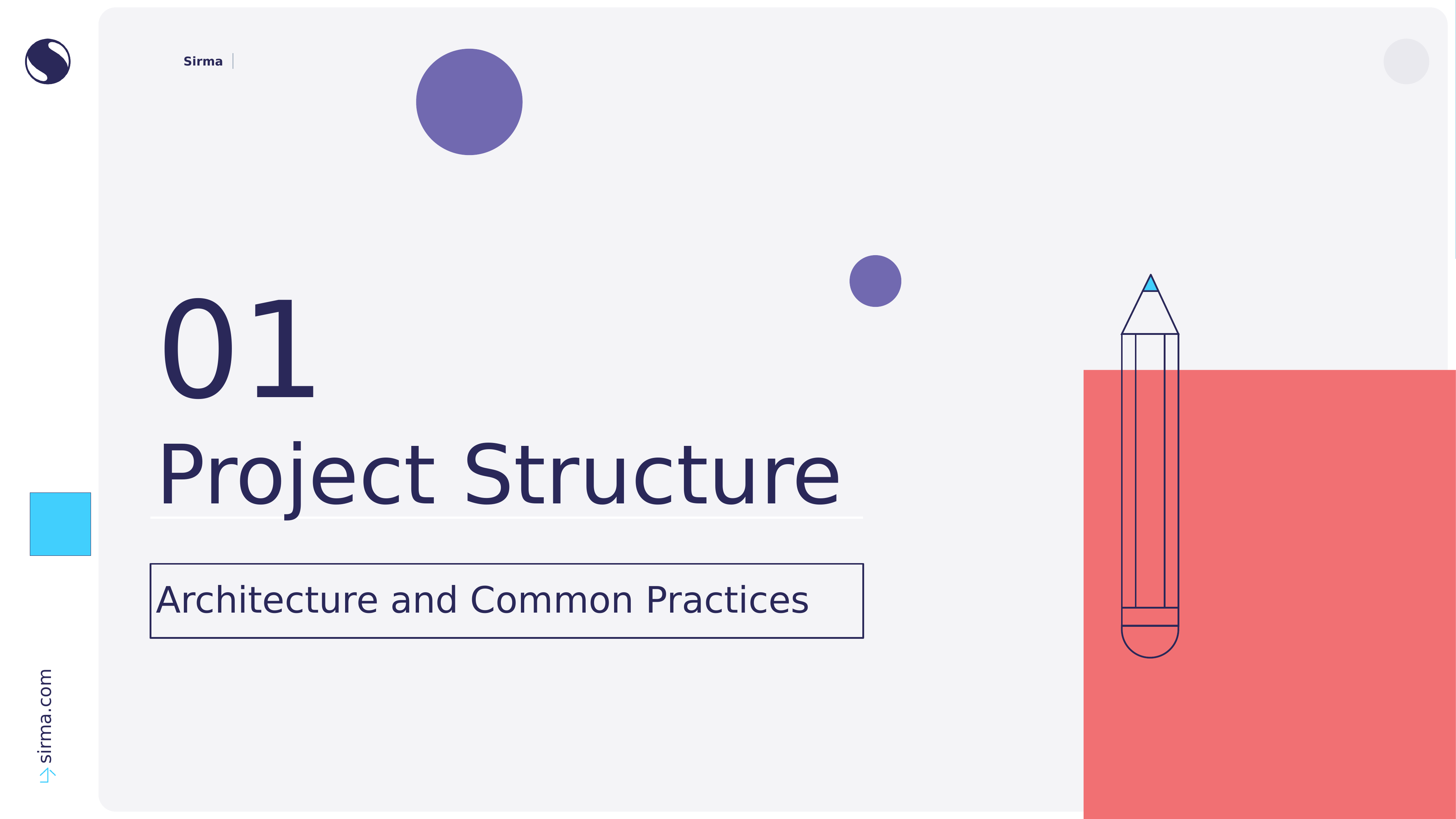

01
Project Structure
Architecture and Common Practices